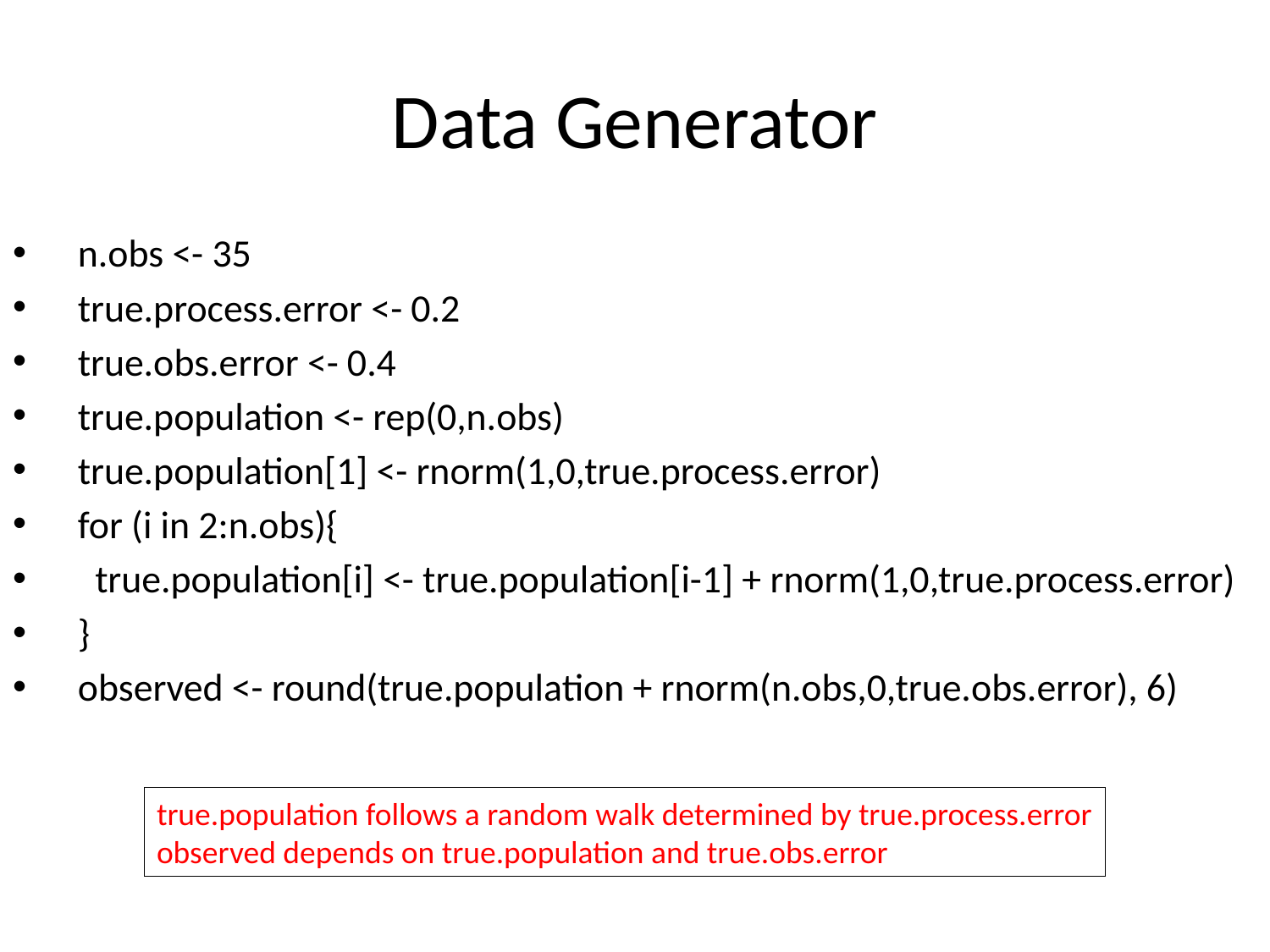

# Data Generator
  n.obs <- 35
  true.process.error <- 0.2
  true.obs.error <- 0.4
  true.population <- rep(0,n.obs)
  true.population[1] <- rnorm(1,0,true.process.error)
  for (i in 2:n.obs){
    true.population[i] <- true.population[i-1] + rnorm(1,0,true.process.error)
  }
  observed <- round(true.population + rnorm(n.obs,0,true.obs.error), 6)
true.population follows a random walk determined by true.process.error
observed depends on true.population and true.obs.error